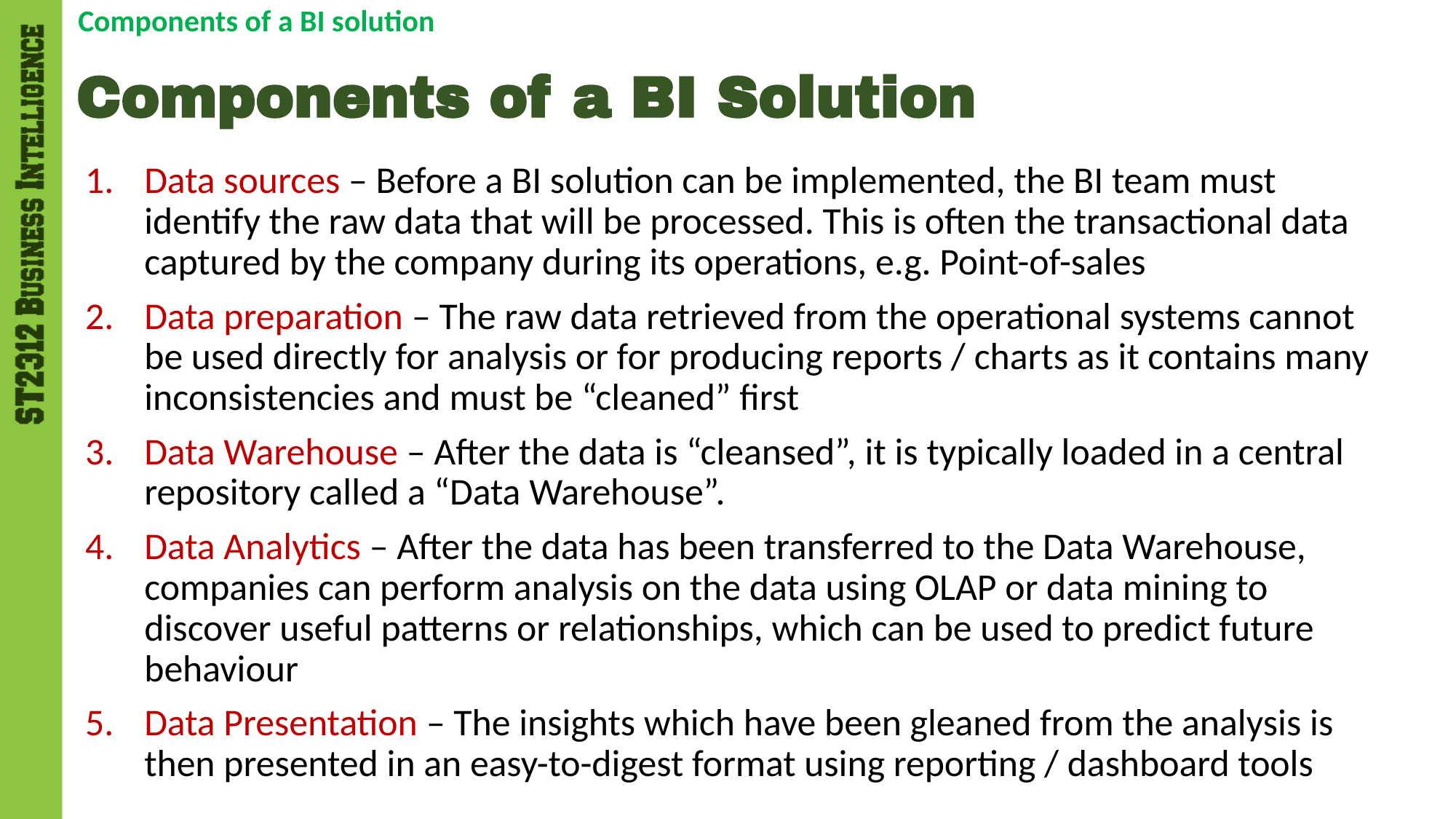

Components of a BI solution
# Components of a BI Solution
Data sources – Before a BI solution can be implemented, the BI team must identify the raw data that will be processed. This is often the transactional data captured by the company during its operations, e.g. Point-of-sales
Data preparation – The raw data retrieved from the operational systems cannot be used directly for analysis or for producing reports / charts as it contains many inconsistencies and must be “cleaned” first
Data Warehouse – After the data is “cleansed”, it is typically loaded in a central repository called a “Data Warehouse”.
Data Analytics – After the data has been transferred to the Data Warehouse, companies can perform analysis on the data using OLAP or data mining to discover useful patterns or relationships, which can be used to predict future behaviour
Data Presentation – The insights which have been gleaned from the analysis is then presented in an easy-to-digest format using reporting / dashboard tools